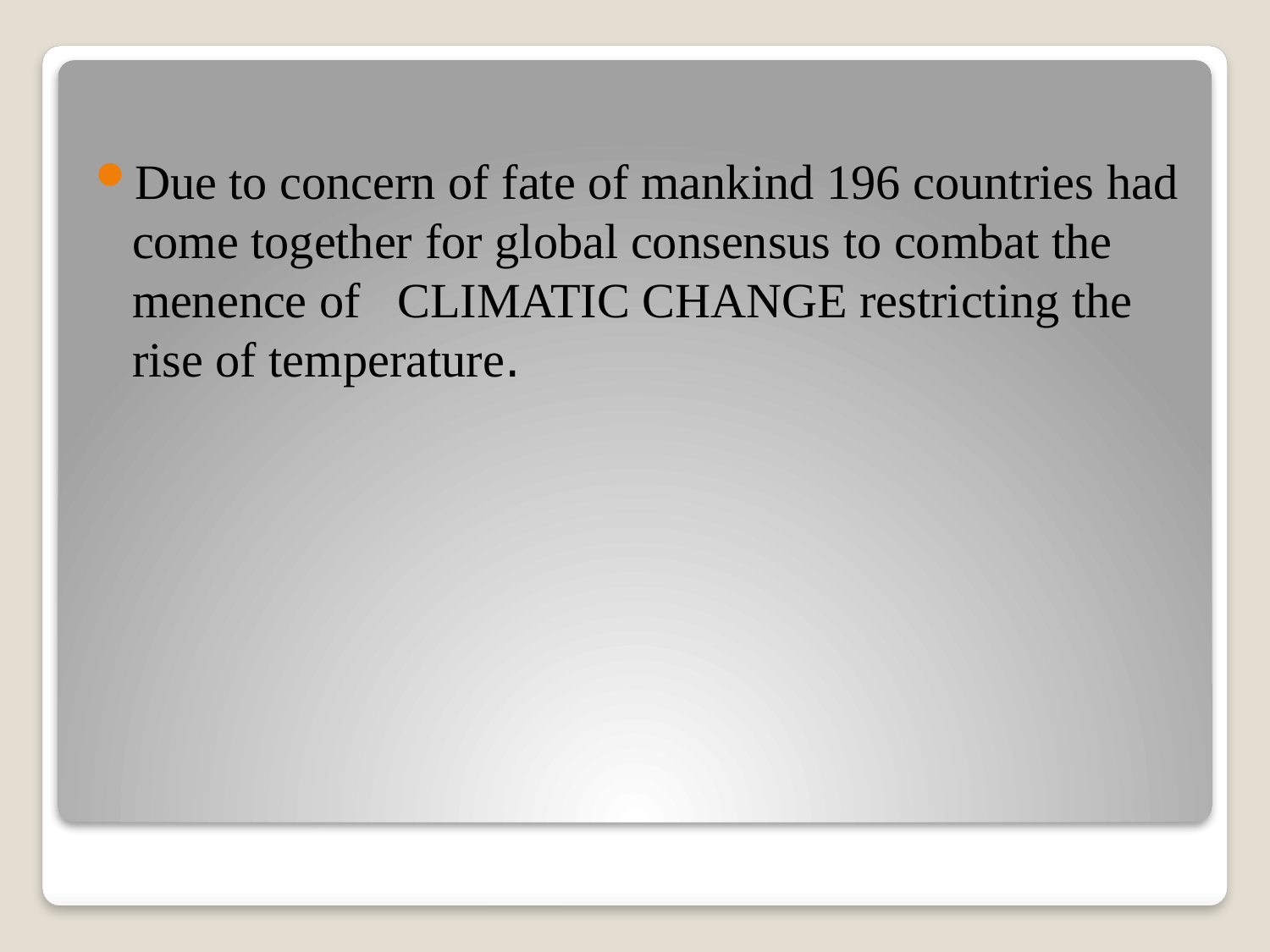

Due to concern of fate of mankind 196 countries had come together for global consensus to combat the menence of   CLIMATIC CHANGE restricting the rise of temperature.